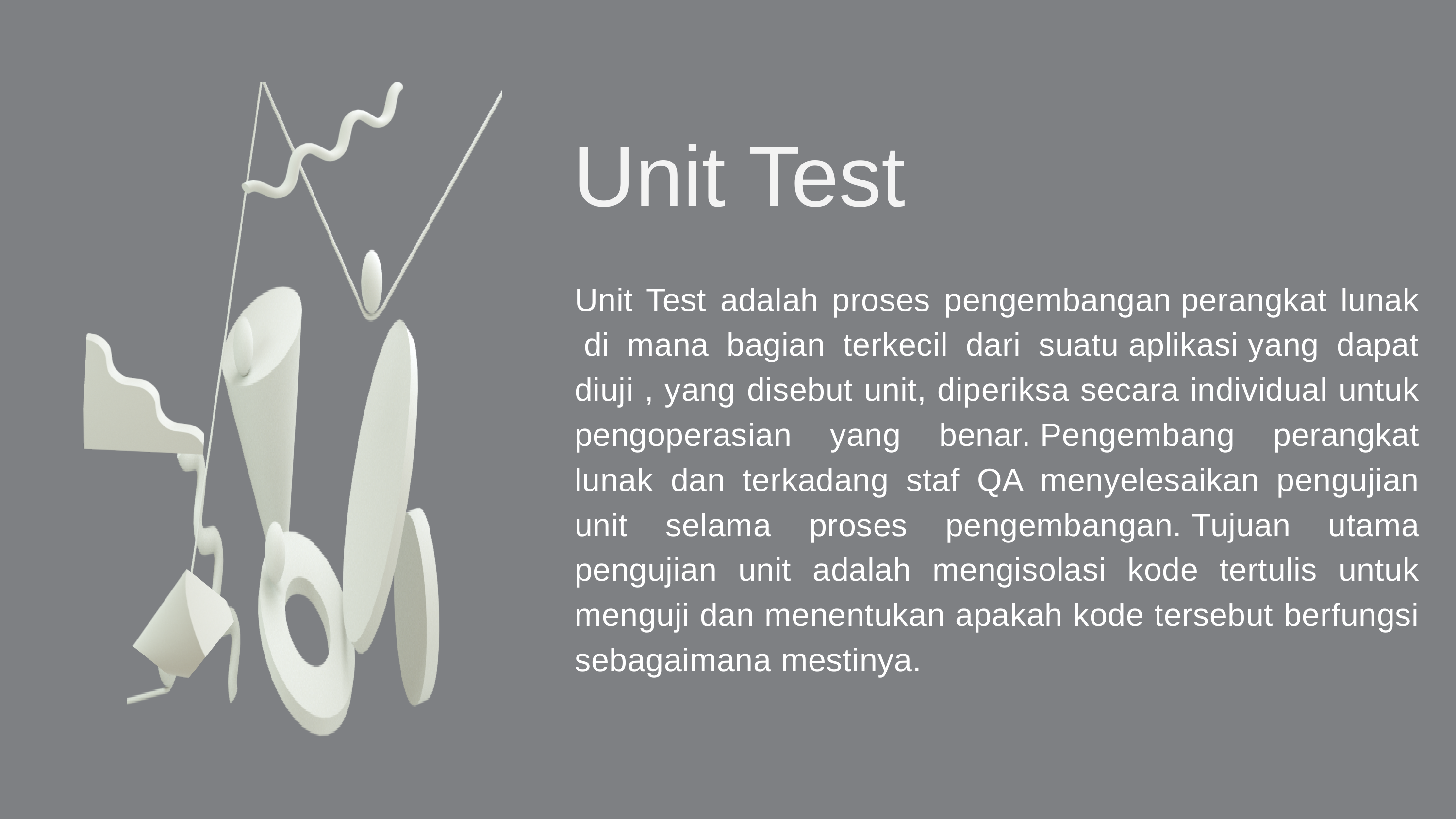

Unit Test
Unit Test adalah proses pengembangan perangkat lunak  di mana bagian terkecil dari suatu aplikasi yang dapat diuji , yang disebut unit, diperiksa secara individual untuk pengoperasian yang benar. Pengembang perangkat lunak dan terkadang staf QA menyelesaikan pengujian unit selama proses pengembangan. Tujuan utama pengujian unit adalah mengisolasi kode tertulis untuk menguji dan menentukan apakah kode tersebut berfungsi sebagaimana mestinya.